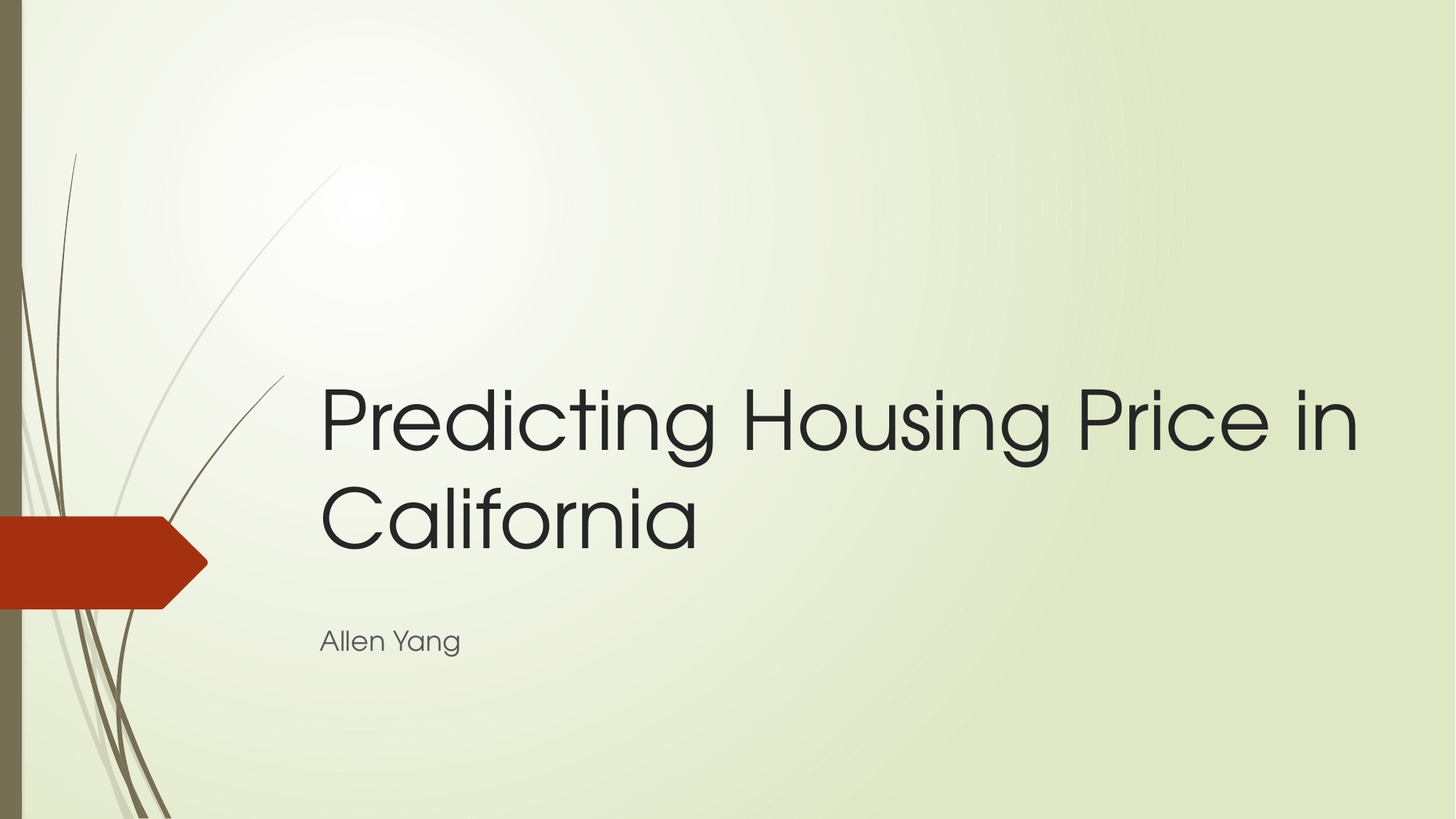

# Predicting Housing Price in California

Allen Yang